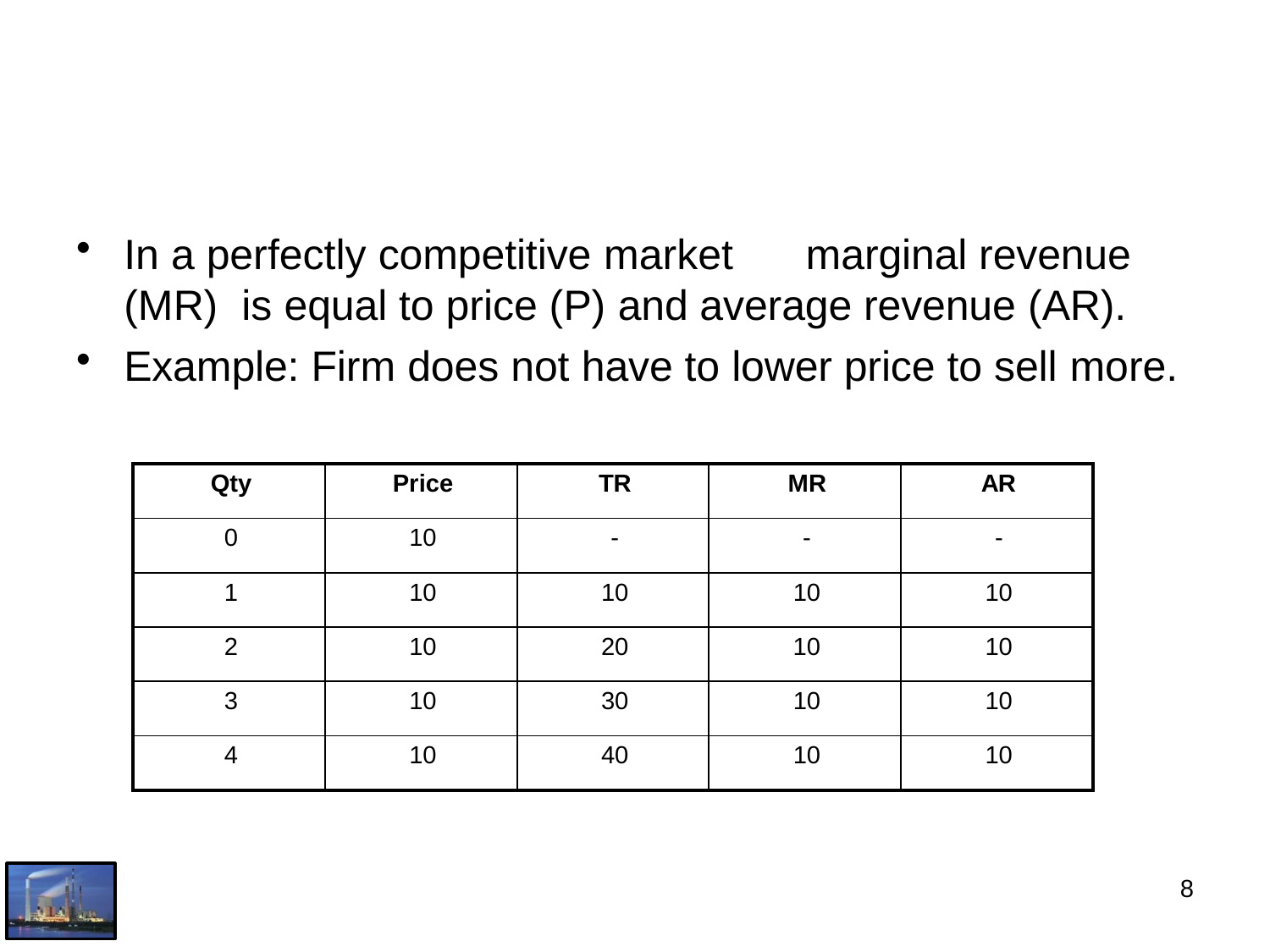

In a perfectly competitive market	marginal revenue (MR)  is equal to price (P) and average revenue (AR).
Example: Firm does not have to lower price to sell more.
| Qty | Price | TR | MR | AR |
| --- | --- | --- | --- | --- |
| 0 | 10 | - | - | - |
| 1 | 10 | 10 | 10 | 10 |
| 2 | 10 | 20 | 10 | 10 |
| 3 | 10 | 30 | 10 | 10 |
| 4 | 10 | 40 | 10 | 10 |

8